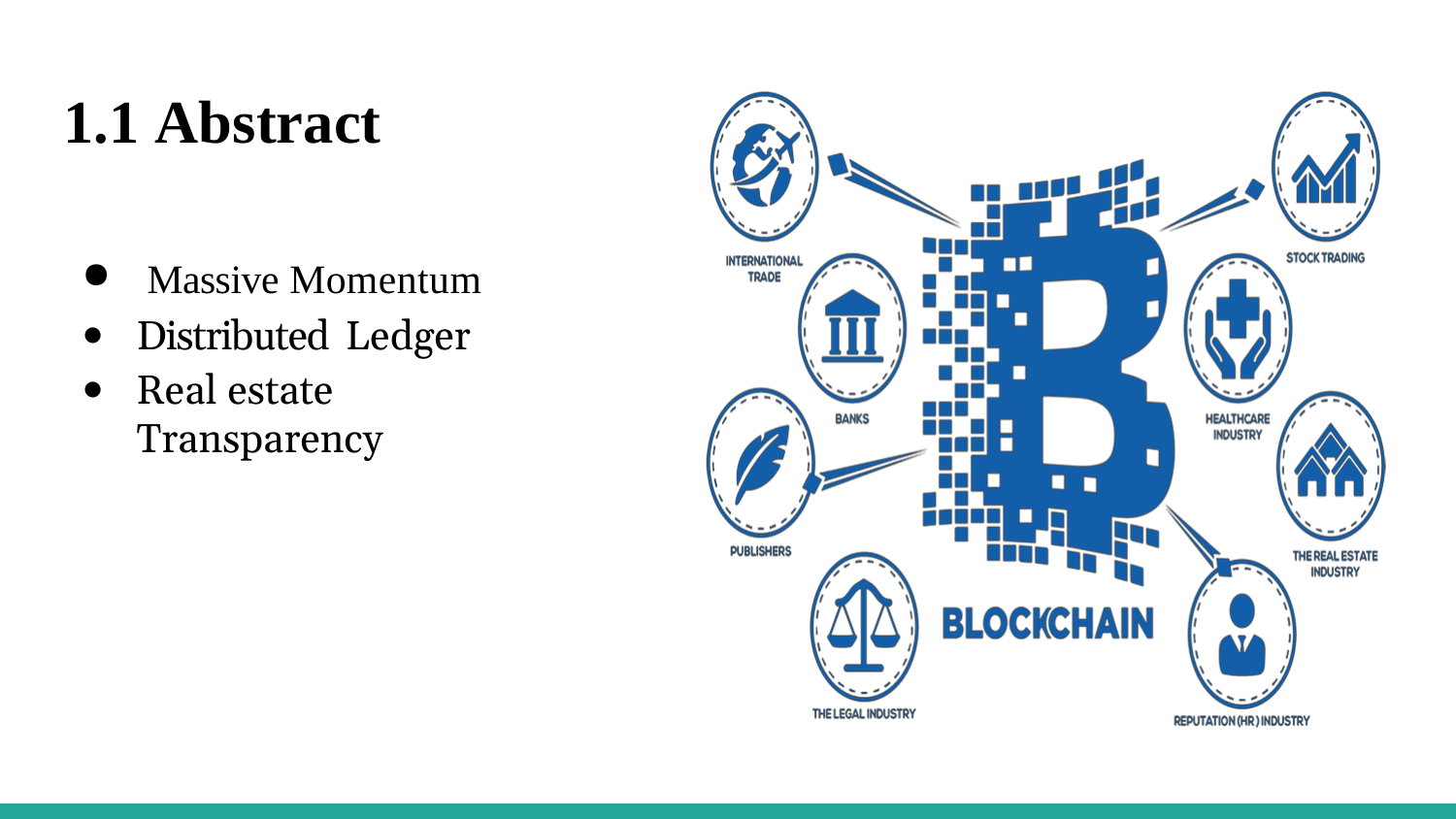

# 1.1 Abstract

Massive Momentum
Distributed Ledger
Real estate Transparency